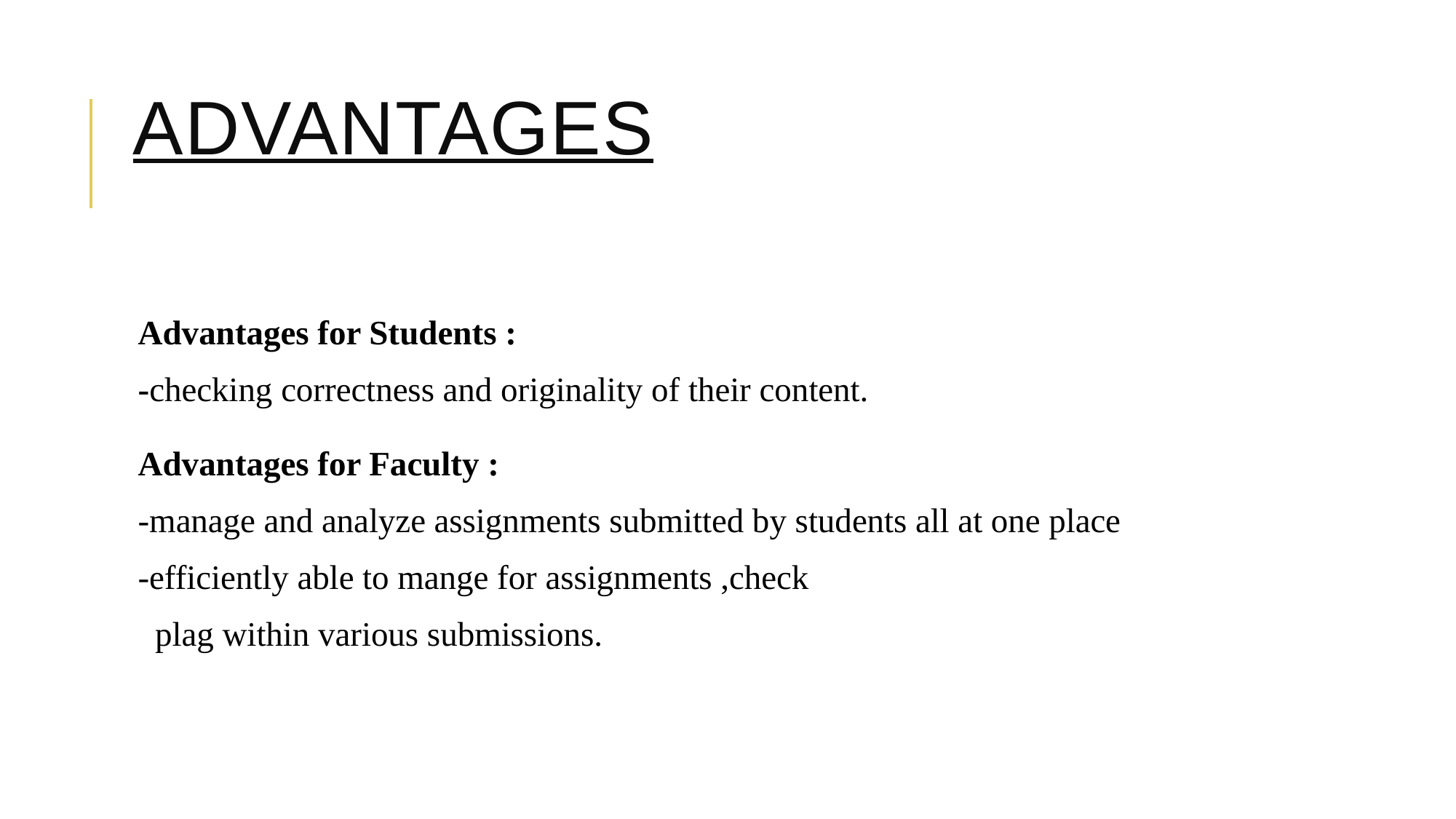

# ADvantages
Advantages for Students :
-checking correctness and originality of their content.
Advantages for Faculty :
-manage and analyze assignments submitted by students all at one place
-efficiently able to mange for assignments ,check
  plag within various submissions.